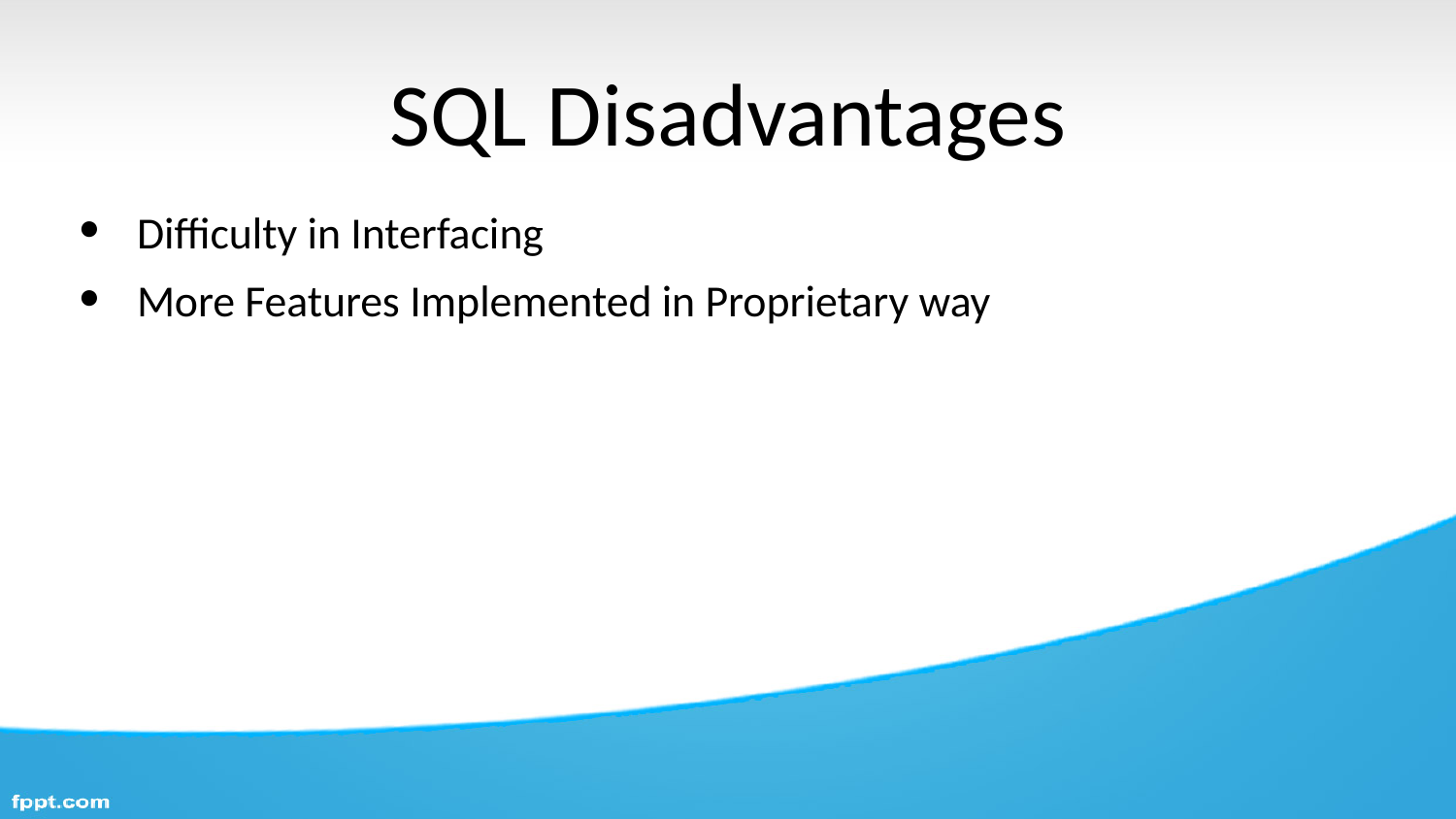

# SQL Disadvantages
Difficulty in Interfacing
More Features Implemented in Proprietary way